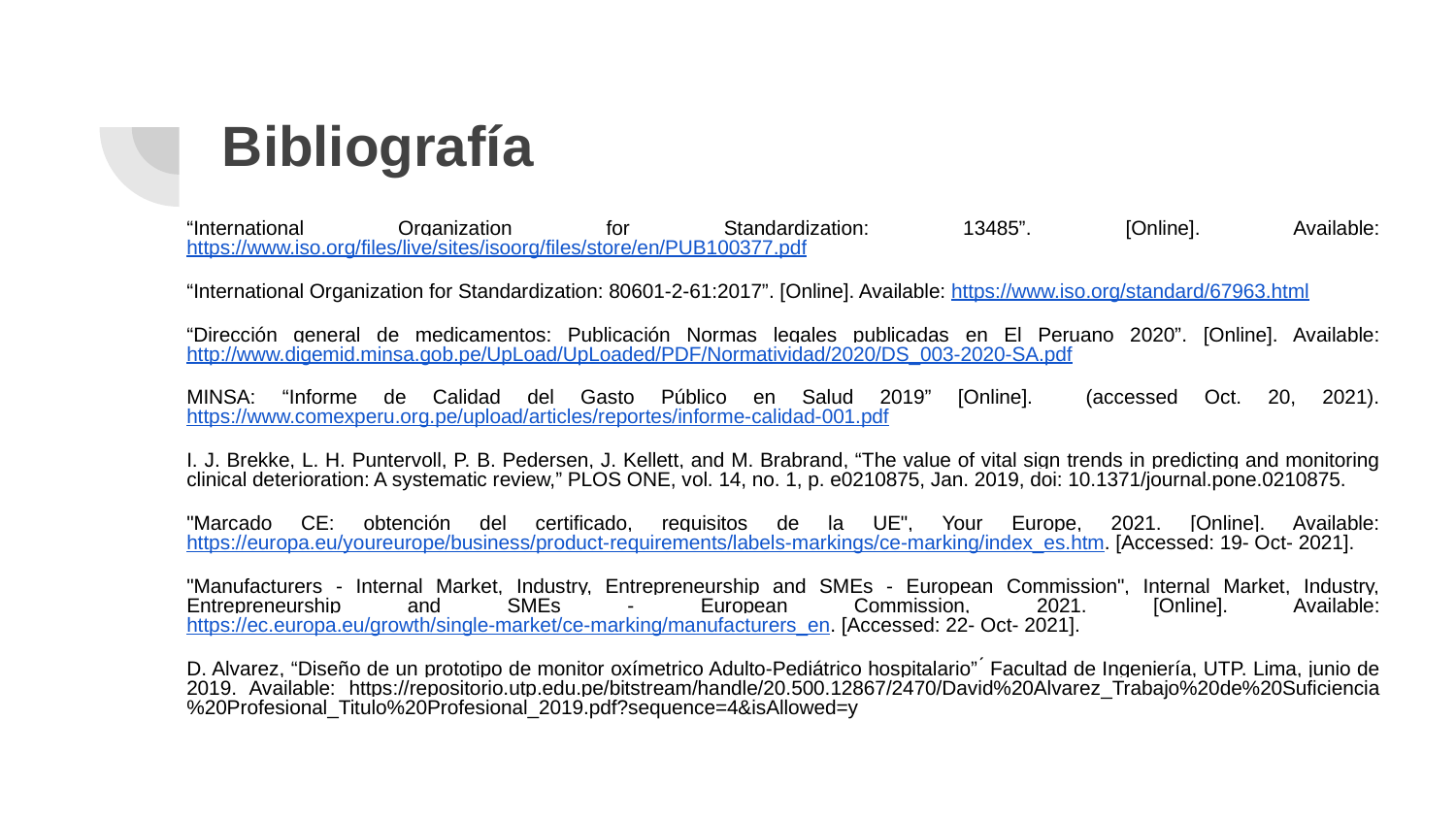

# Bibliografía
“International Organization for Standardization: 13485”. [Online]. Available: https://www.iso.org/files/live/sites/isoorg/files/store/en/PUB100377.pdf
“International Organization for Standardization: 80601-2-61:2017”. [Online]. Available: https://www.iso.org/standard/67963.html
“Dirección general de medicamentos: Publicación Normas legales publicadas en El Peruano 2020”. [Online]. Available: http://www.digemid.minsa.gob.pe/UpLoad/UpLoaded/PDF/Normatividad/2020/DS_003-2020-SA.pdf
MINSA: “Informe de Calidad del Gasto Público en Salud 2019” [Online].  (accessed Oct. 20, 2021). https://www.comexperu.org.pe/upload/articles/reportes/informe-calidad-001.pdf
I. J. Brekke, L. H. Puntervoll, P. B. Pedersen, J. Kellett, and M. Brabrand, “The value of vital sign trends in predicting and monitoring clinical deterioration: A systematic review,” PLOS ONE, vol. 14, no. 1, p. e0210875, Jan. 2019, doi: 10.1371/journal.pone.0210875.
"Marcado CE: obtención del certificado, requisitos de la UE", Your Europe, 2021. [Online]. Available: https://europa.eu/youreurope/business/product-requirements/labels-markings/ce-marking/index_es.htm. [Accessed: 19- Oct- 2021].
"Manufacturers - Internal Market, Industry, Entrepreneurship and SMEs - European Commission", Internal Market, Industry, Entrepreneurship and SMEs - European Commission, 2021. [Online]. Available: https://ec.europa.eu/growth/single-market/ce-marking/manufacturers_en. [Accessed: 22- Oct- 2021].
D. Alvarez, “Diseño de un prototipo de monitor oxímetrico Adulto-Pediátrico hospitalario” ́ Facultad de Ingeniería, UTP. Lima, junio de 2019. Available: https://repositorio.utp.edu.pe/bitstream/handle/20.500.12867/2470/David%20Alvarez_Trabajo%20de%20Suficiencia%20Profesional_Titulo%20Profesional_2019.pdf?sequence=4&isAllowed=y